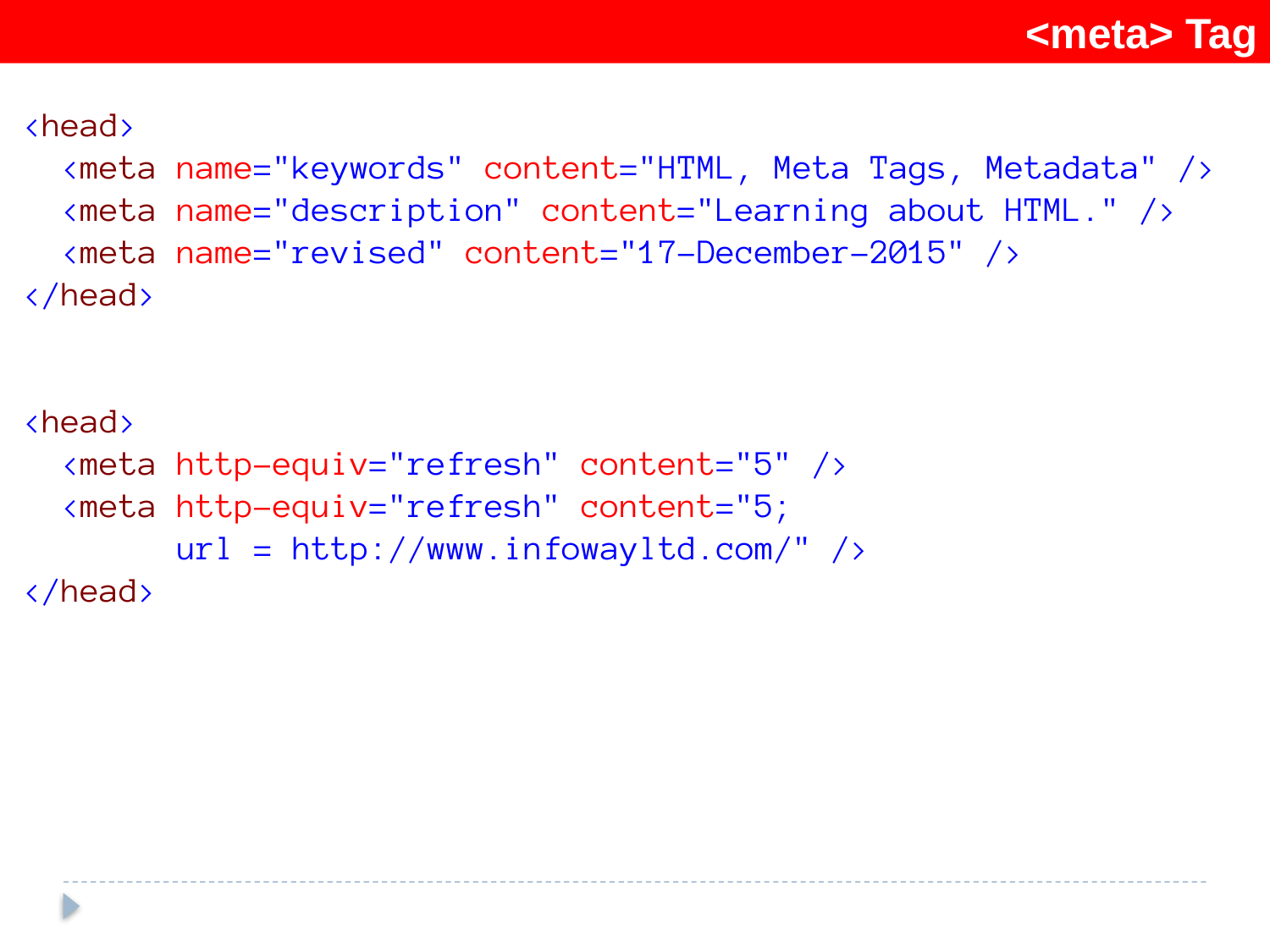

<meta> Tag
<head>
  <meta name="keywords" content="HTML, Meta Tags, Metadata" />
  <meta name="description" content="Learning about HTML." />
  <meta name="revised" content="17-December-2015" />
</head>
<head>
  <meta http-equiv="refresh" content="5" />
  <meta http-equiv="refresh" content="5;
        url = http://www.infowayltd.com/" />
</head>